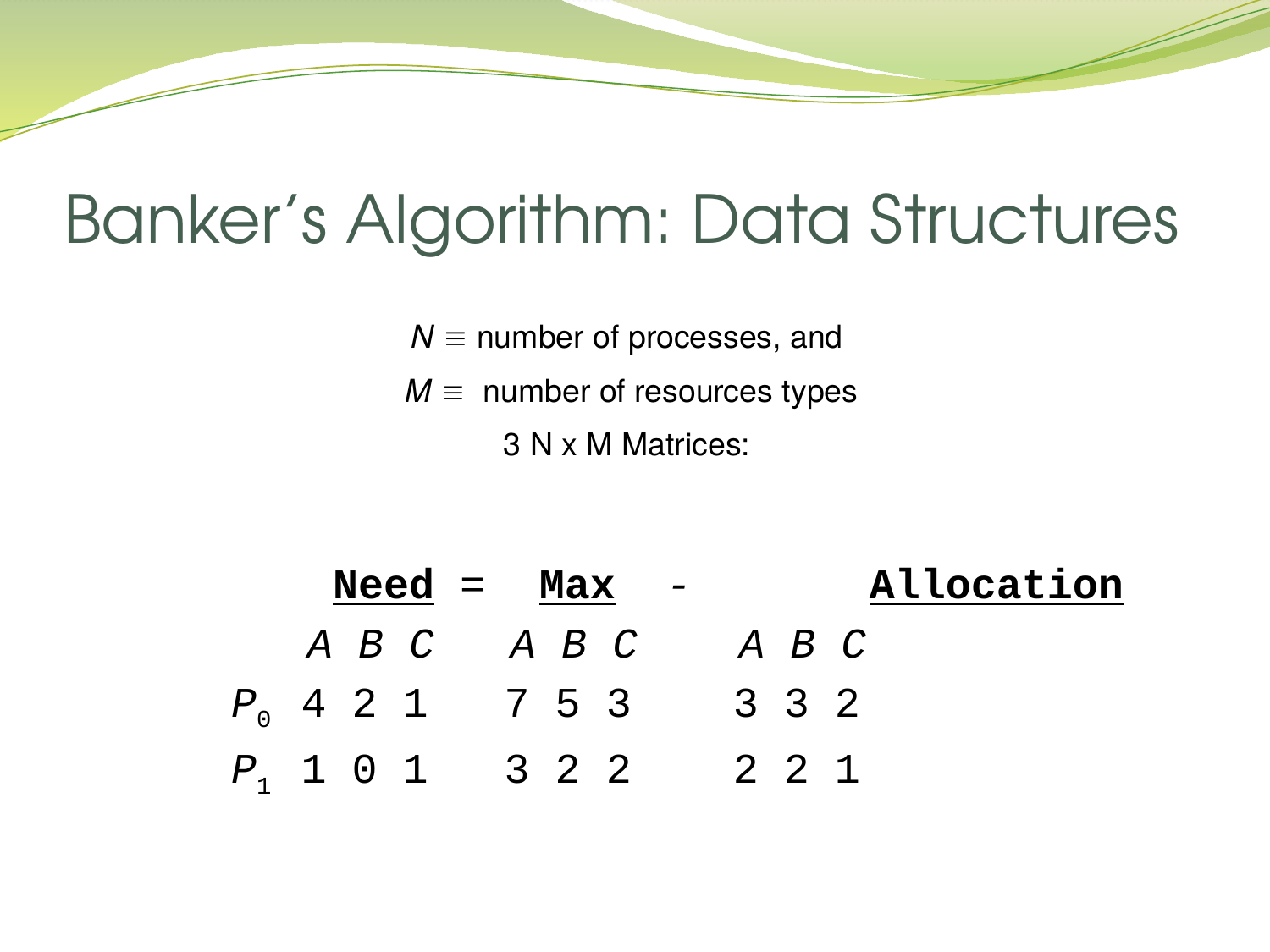

# Banker’s Algorithm: Data Structures
N ≡ number of processes, and
M ≡  number of resources types
3 N x M Matrices:
          Need =	  Max  -  	Allocation
         A B C   A B C    A B C
      P0  4 2 1   7 5 3    3 3 2
      P1  1 0 1   3 2 2    2 2 1